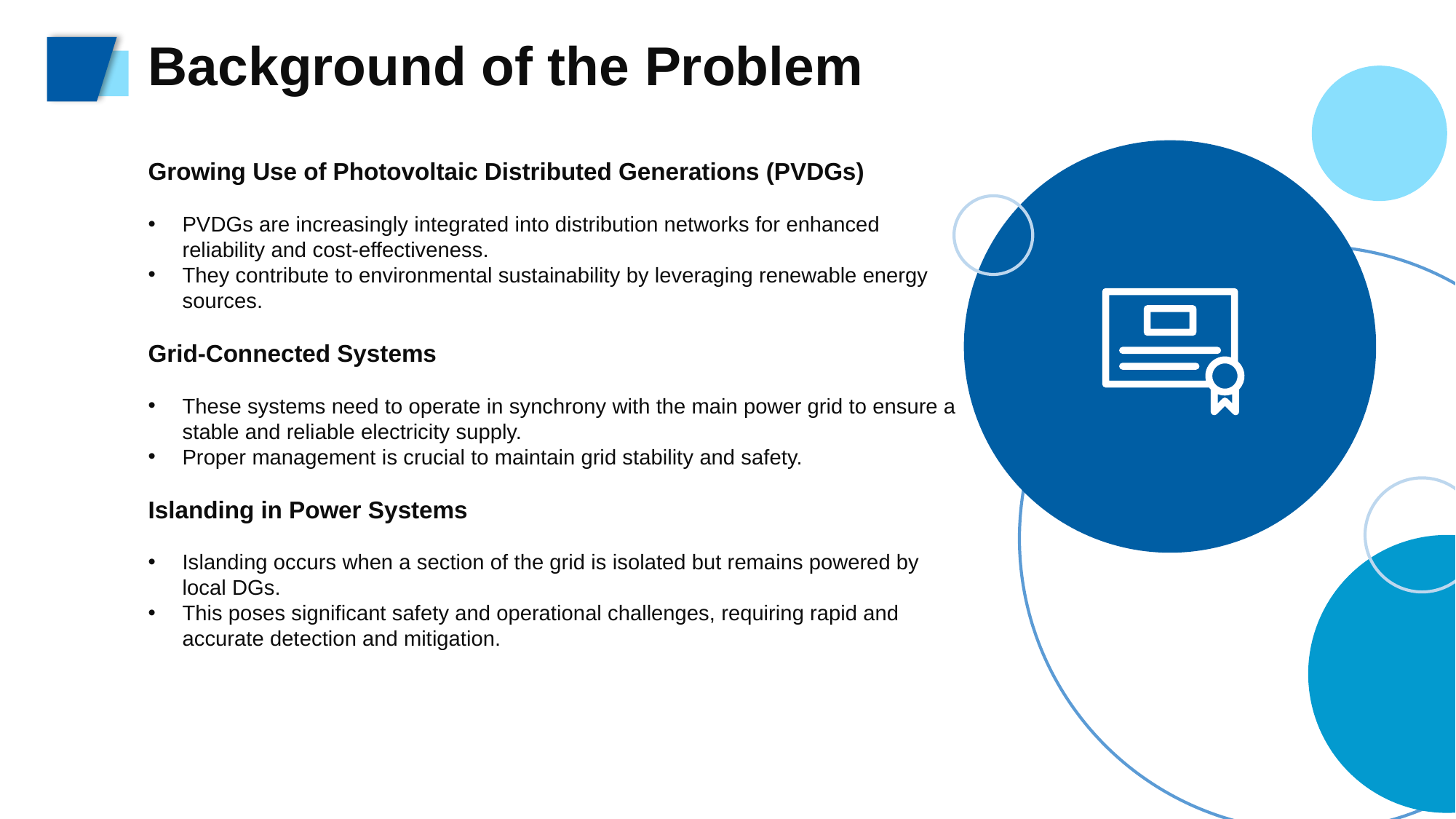

Background of the Problem

Growing Use of Photovoltaic Distributed Generations (PVDGs)

PVDGs are increasingly integrated into distribution networks for enhanced reliability and cost-effectiveness.
They contribute to environmental sustainability by leveraging renewable energy sources.

Grid-Connected Systems

These systems need to operate in synchrony with the main power grid to ensure a stable and reliable electricity supply.
Proper management is crucial to maintain grid stability and safety.

Islanding in Power Systems

Islanding occurs when a section of the grid is isolated but remains powered by local DGs.
This poses significant safety and operational challenges, requiring rapid and accurate detection and mitigation.